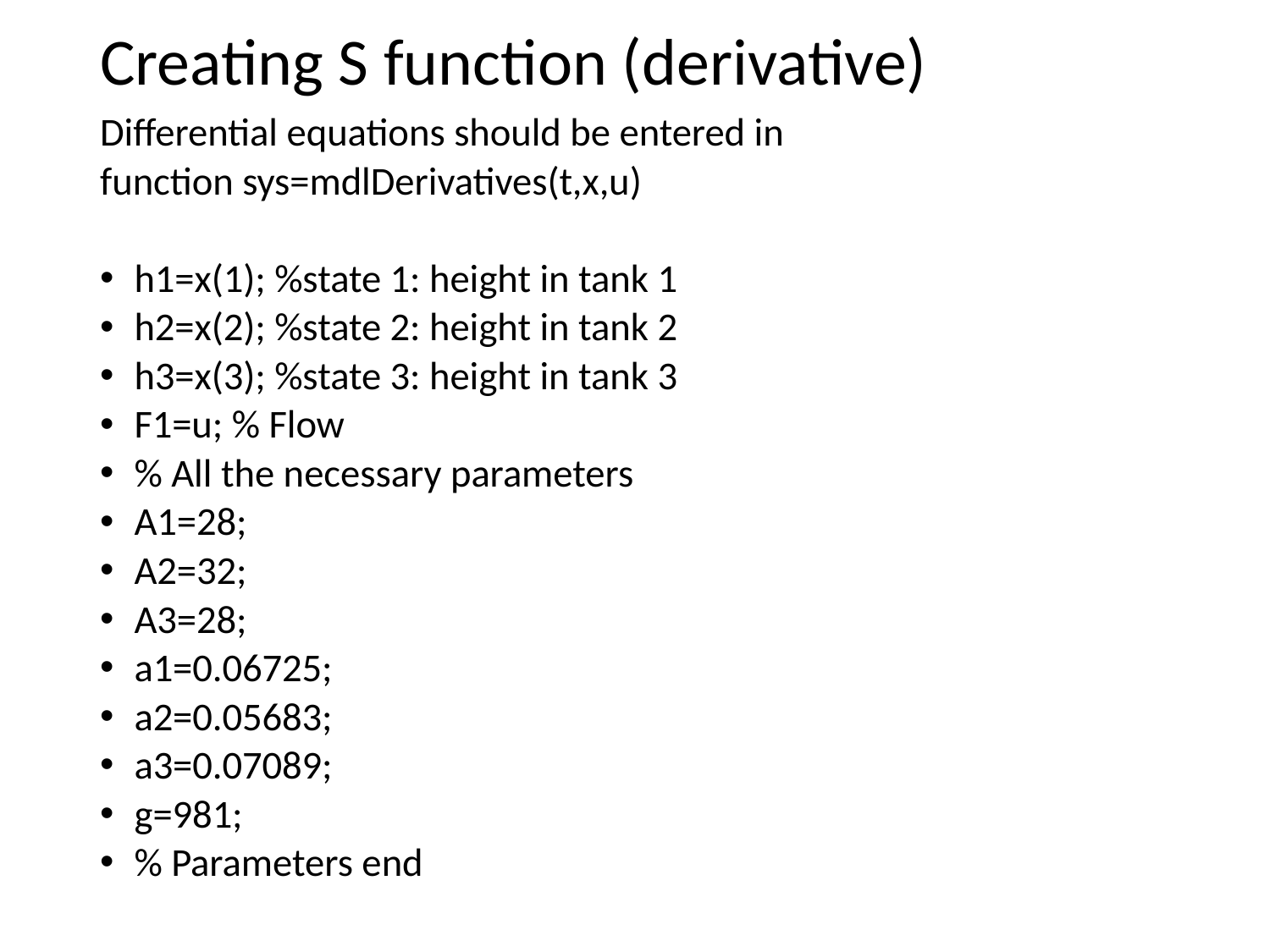

# Creating S function (derivative)
Differential equations should be entered in
function sys=mdlDerivatives(t,x,u)

h1=x(1); %state 1: height in tank 1
h2=x(2); %state 2: height in tank 2
h3=x(3); %state 3: height in tank 3
F1=u; % Flow
% All the necessary parameters
A1=28;
A2=32;
A3=28;
a1=0.06725;
a2=0.05683;
a3=0.07089;
g=981;
% Parameters end